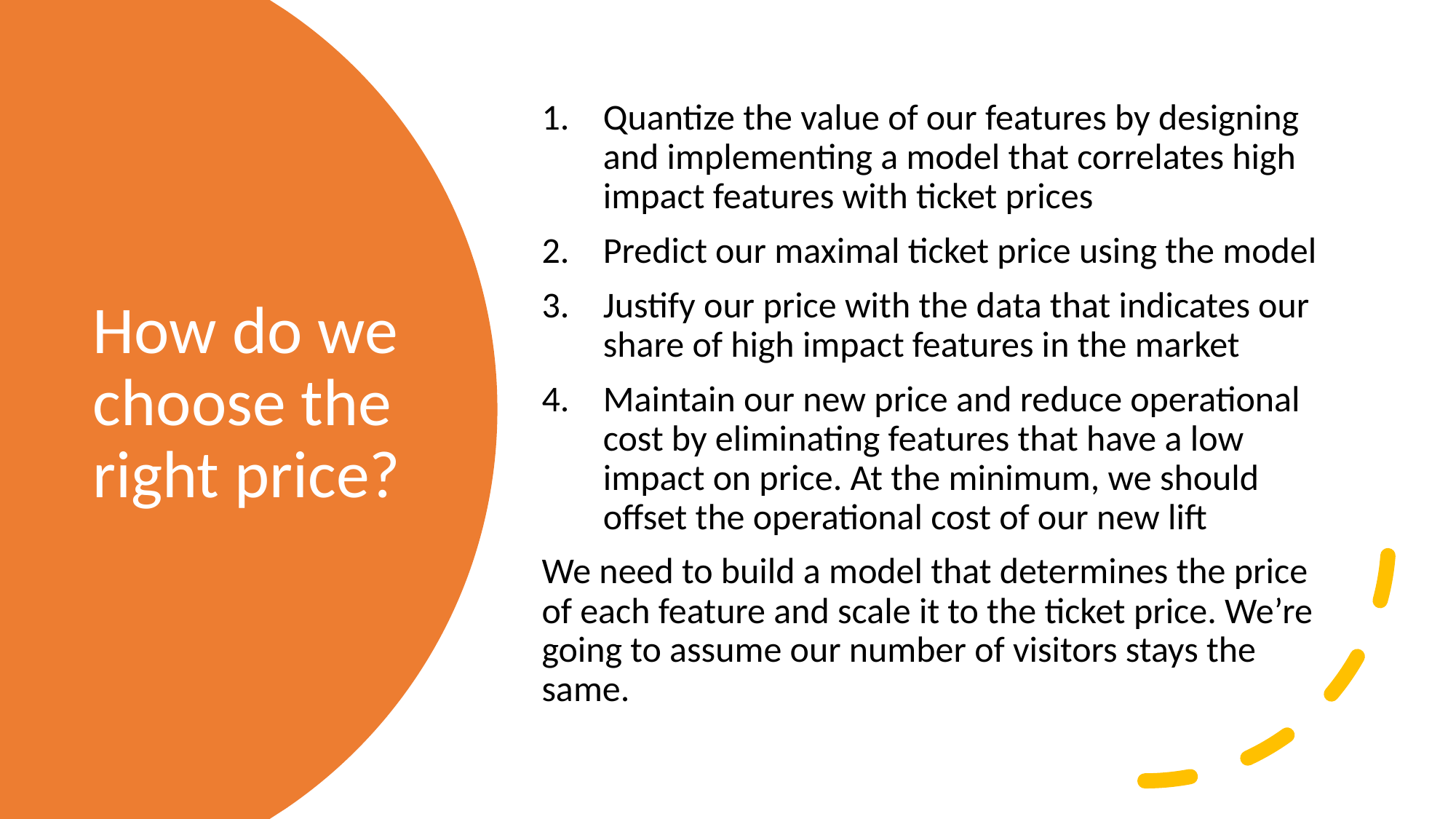

Quantize the value of our features by designing and implementing a model that correlates high impact features with ticket prices
Predict our maximal ticket price using the model
Justify our price with the data that indicates our share of high impact features in the market
Maintain our new price and reduce operational cost by eliminating features that have a low impact on price. At the minimum, we should offset the operational cost of our new lift
We need to build a model that determines the price of each feature and scale it to the ticket price. We’re going to assume our number of visitors stays the same.
# How do we choose the right price?